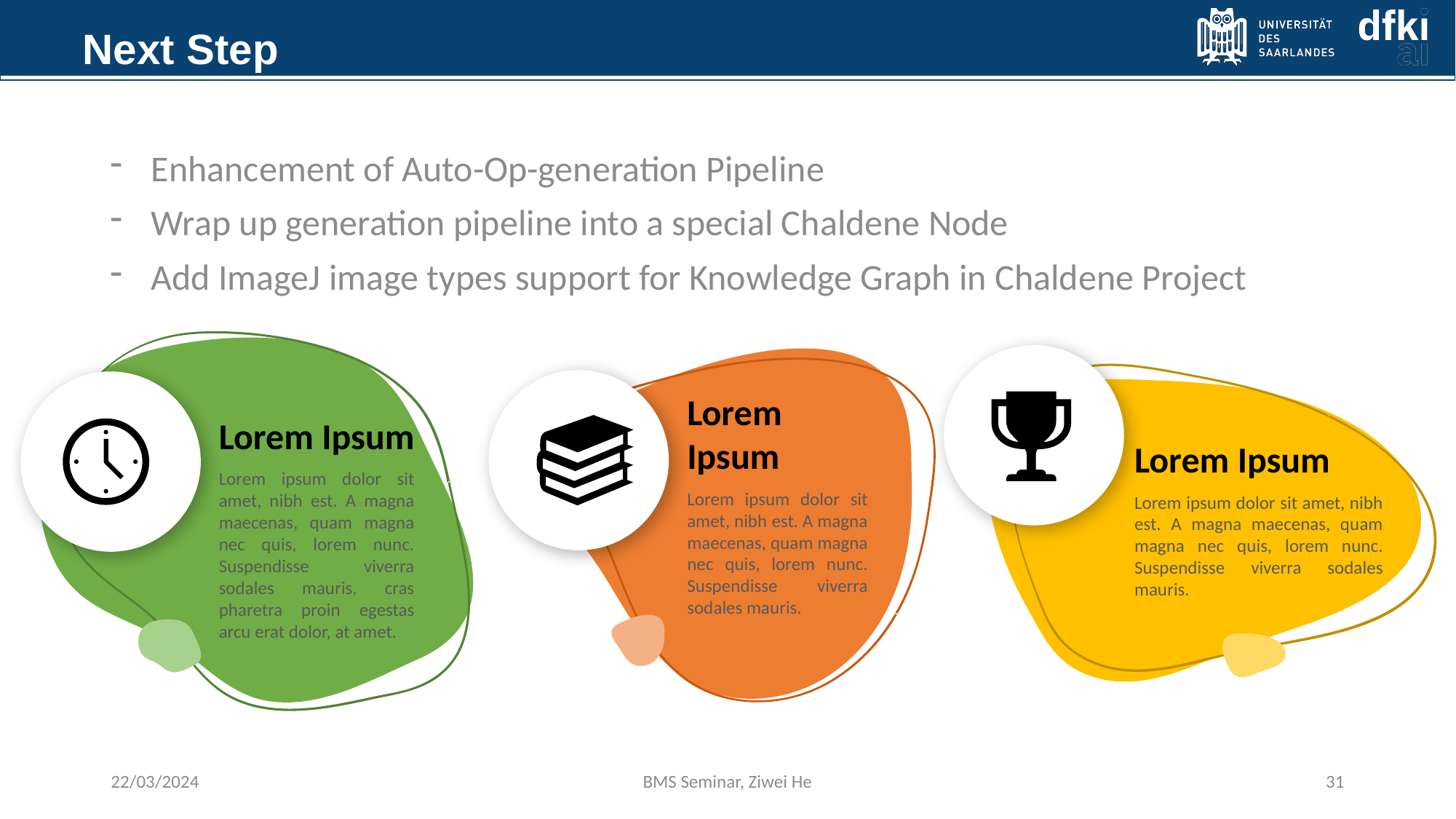

Next Step
Enhancement of Auto-Op-generation Pipeline
Wrap up generation pipeline into a special Chaldene Node
Add ImageJ image types support for Knowledge Graph in Chaldene Project

Lorem Ipsum
Lorem ipsum dolor sit amet, nibh est. A magna maecenas, quam magna nec quis, lorem nunc. Suspendisse viverra sodales mauris, cras pharetra proin egestas arcu erat dolor, at amet.

Lorem Ipsum
Lorem ipsum dolor sit amet, nibh est. A magna maecenas, quam magna nec quis, lorem nunc. Suspendisse viverra sodales mauris.

Lorem Ipsum
Lorem ipsum dolor sit amet, nibh est. A magna maecenas, quam magna nec quis, lorem nunc. Suspendisse viverra sodales mauris.

22/03/2024
BMS Seminar, Ziwei He
31